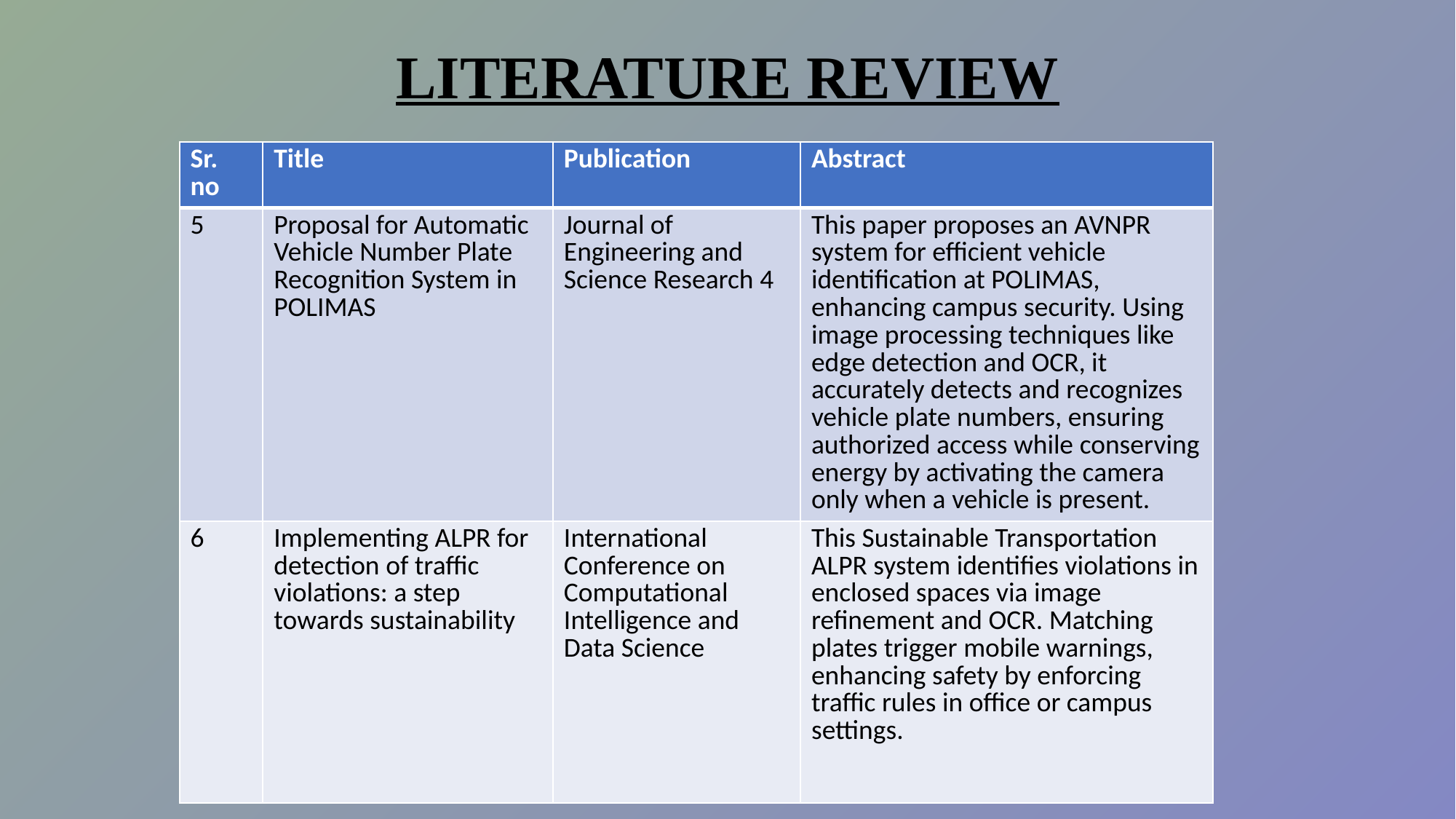

# LITERATURE REVIEW
| Sr. no | Title | Publication | Abstract |
| --- | --- | --- | --- |
| 5 | Proposal for Automatic Vehicle Number Plate Recognition System in POLIMAS | Journal of Engineering and Science Research 4 | This paper proposes an AVNPR system for efficient vehicle identification at POLIMAS, enhancing campus security. Using image processing techniques like edge detection and OCR, it accurately detects and recognizes vehicle plate numbers, ensuring authorized access while conserving energy by activating the camera only when a vehicle is present. |
| 6 | Implementing ALPR for detection of traffic violations: a step towards sustainability | International Conference on Computational Intelligence and Data Science | This Sustainable Transportation ALPR system identifies violations in enclosed spaces via image refinement and OCR. Matching plates trigger mobile warnings, enhancing safety by enforcing traffic rules in office or campus settings. |